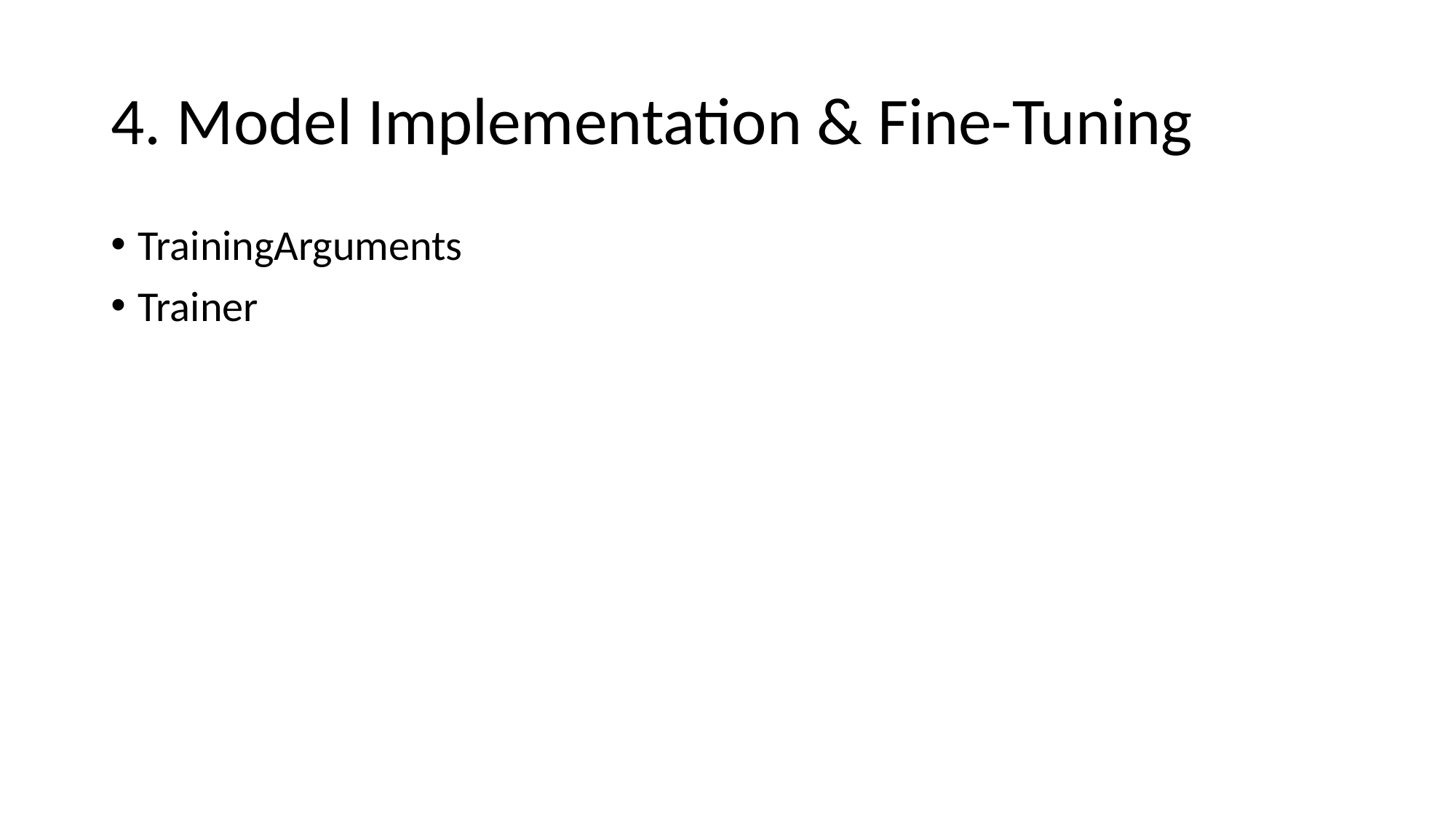

# 4. Model Implementation & Fine-Tuning
TrainingArguments
Trainer